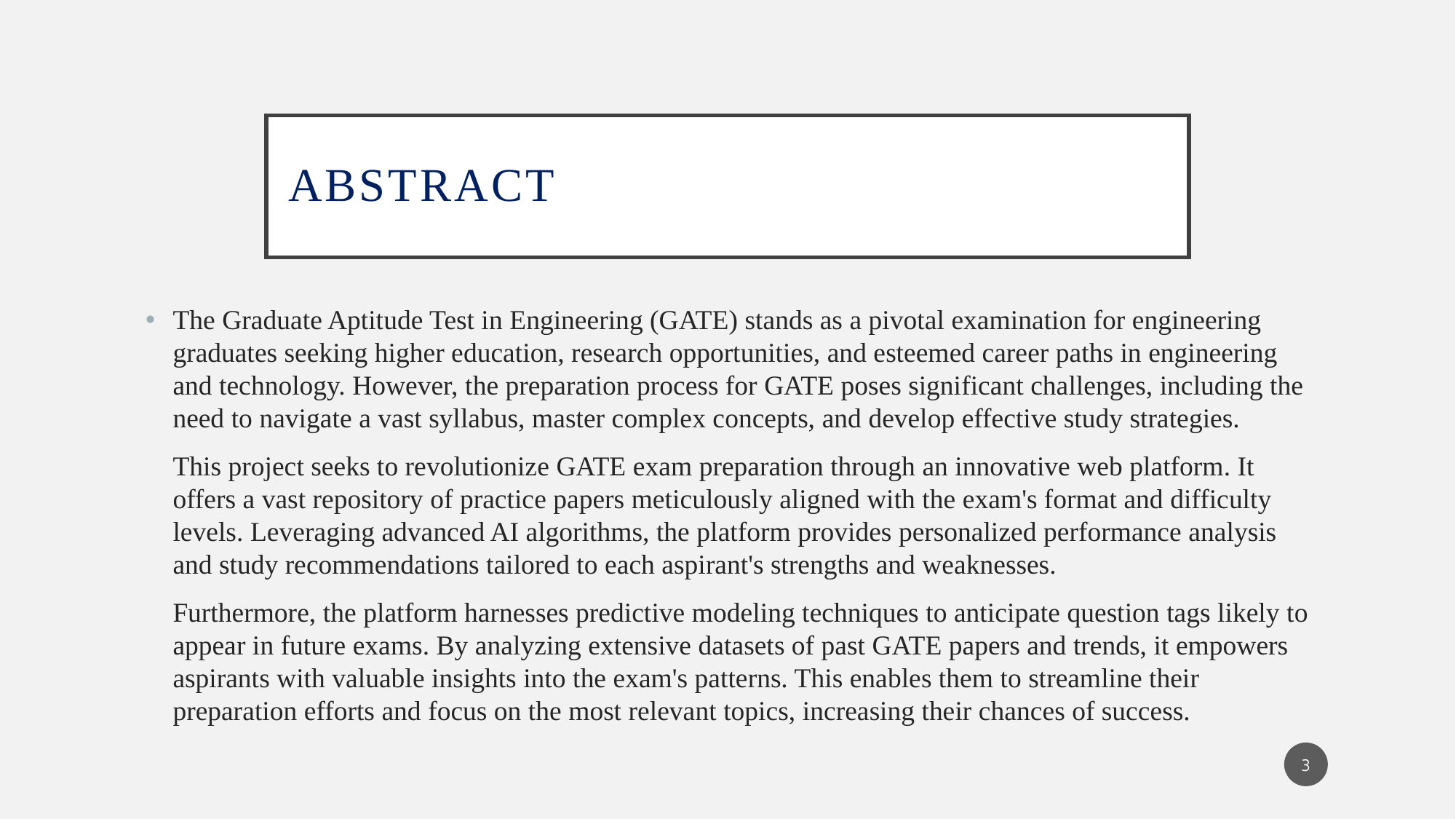

# Abstract
The Graduate Aptitude Test in Engineering (GATE) stands as a pivotal examination for engineering graduates seeking higher education, research opportunities, and esteemed career paths in engineering and technology. However, the preparation process for GATE poses significant challenges, including the need to navigate a vast syllabus, master complex concepts, and develop effective study strategies.
This project seeks to revolutionize GATE exam preparation through an innovative web platform. It offers a vast repository of practice papers meticulously aligned with the exam's format and difficulty levels. Leveraging advanced AI algorithms, the platform provides personalized performance analysis and study recommendations tailored to each aspirant's strengths and weaknesses.
Furthermore, the platform harnesses predictive modeling techniques to anticipate question tags likely to appear in future exams. By analyzing extensive datasets of past GATE papers and trends, it empowers aspirants with valuable insights into the exam's patterns. This enables them to streamline their preparation efforts and focus on the most relevant topics, increasing their chances of success.
3